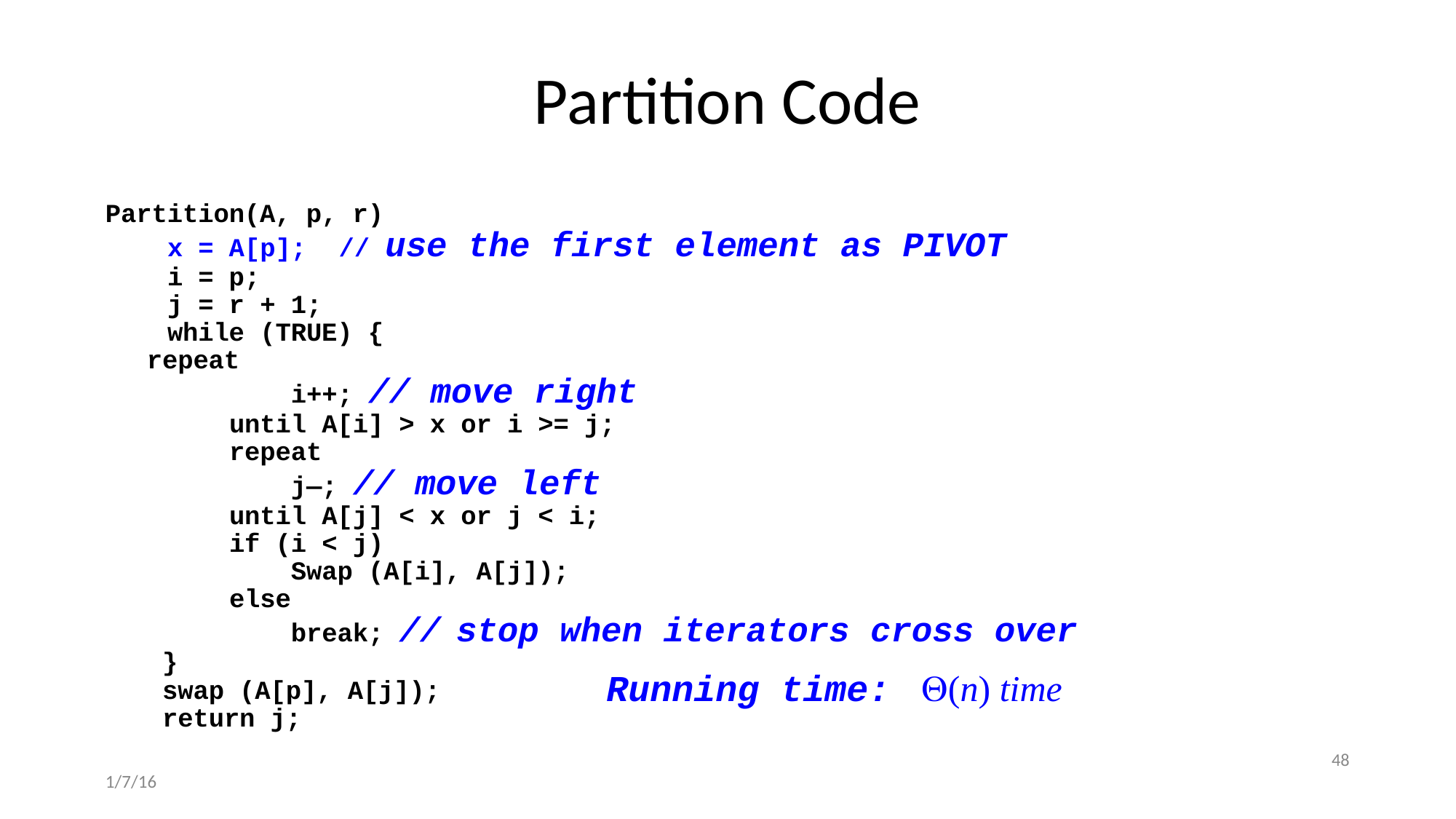

# Partition Code
Partition(A, p, r)
    x = A[p];		// use the first element as PIVOT
    i = p;
    j = r + 1;
    while (TRUE) {
		 repeat
            i++; // move right
        until A[i] > x or i >= j;
        repeat
            j—; // move left
        until A[j] < x or j < i;
        if (i < j)
            Swap (A[i], A[j]);
        else
            break; // stop when iterators cross over
	  }
	  swap (A[p], A[j]);
	  return j;
Running time:  Θ(n) time
48

1/7/16